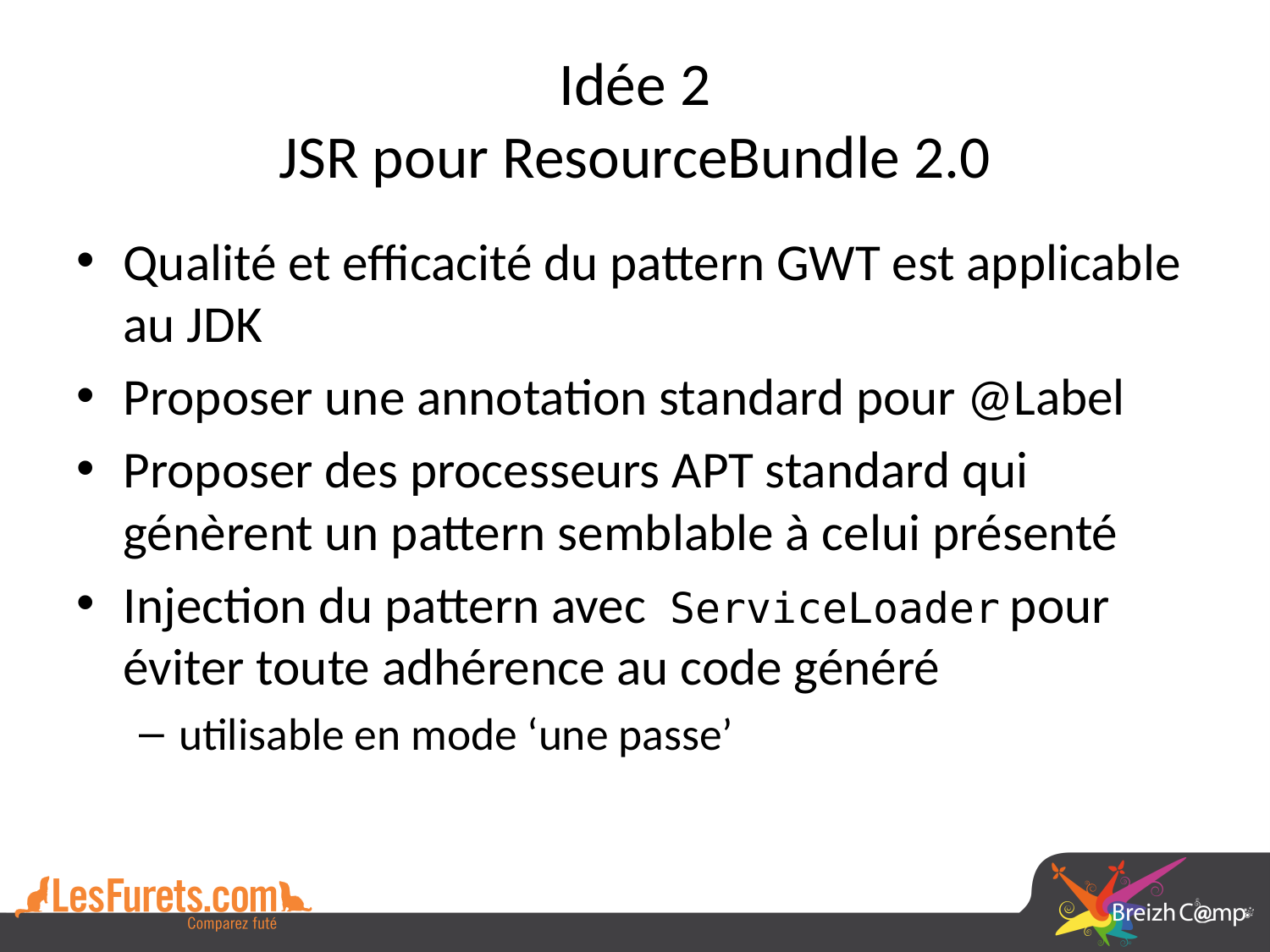

# Idée 2 JSR pour ResourceBundle 2.0
Qualité et efficacité du pattern GWT est applicable au JDK
Proposer une annotation standard pour @Label
Proposer des processeurs APT standard qui génèrent un pattern semblable à celui présenté
Injection du pattern avec  ServiceLoader pour éviter toute adhérence au code généré
utilisable en mode ‘une passe’